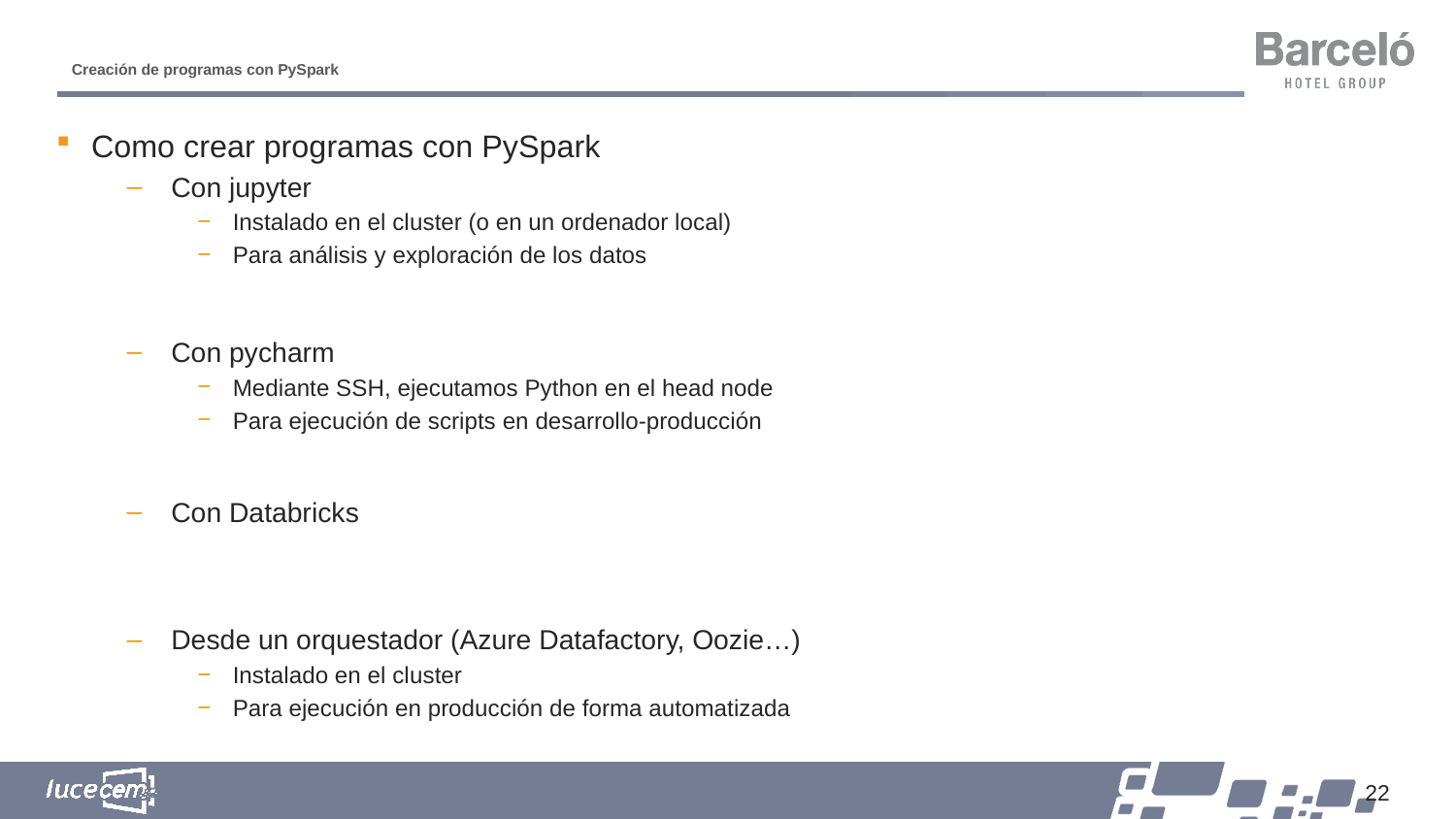

# Creación de programas con PySpark
Como crear programas con PySpark
Con jupyter
Instalado en el cluster (o en un ordenador local)
Para análisis y exploración de los datos

Con pycharm
Mediante SSH, ejecutamos Python en el head node
Para ejecución de scripts en desarrollo-producción

Con Databricks

Desde un orquestador (Azure Datafactory, Oozie…)
Instalado en el cluster
Para ejecución en producción de forma automatizada